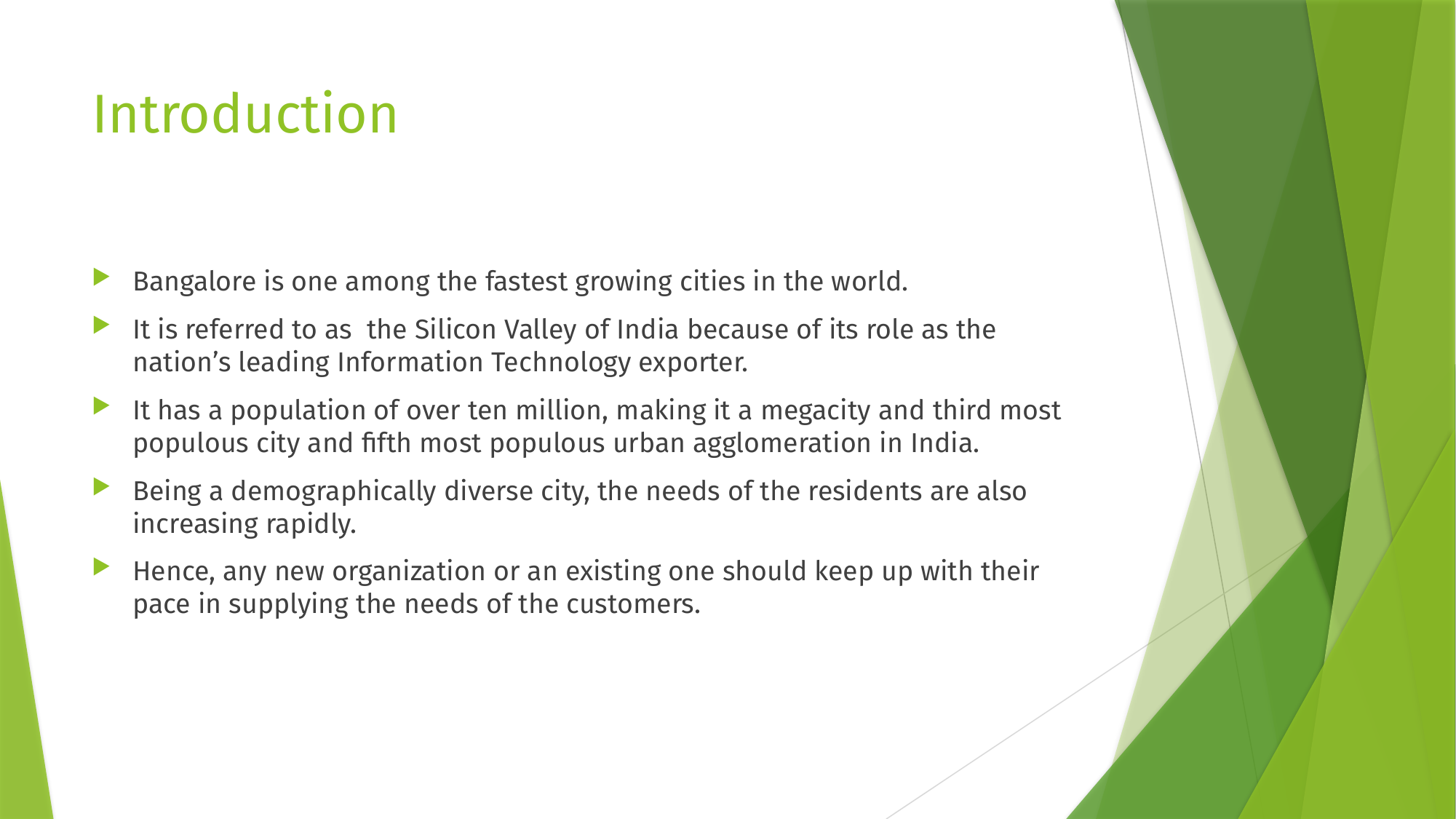

# Introduction
Bangalore is one among the fastest growing cities in the world.
It is referred to as  the Silicon Valley of India because of its role as the nation’s leading Information Technology exporter.
It has a population of over ten million, making it a megacity and third most populous city and fifth most populous urban agglomeration in India.
Being a demographically diverse city, the needs of the residents are also increasing rapidly.
Hence, any new organization or an existing one should keep up with their pace in supplying the needs of the customers.